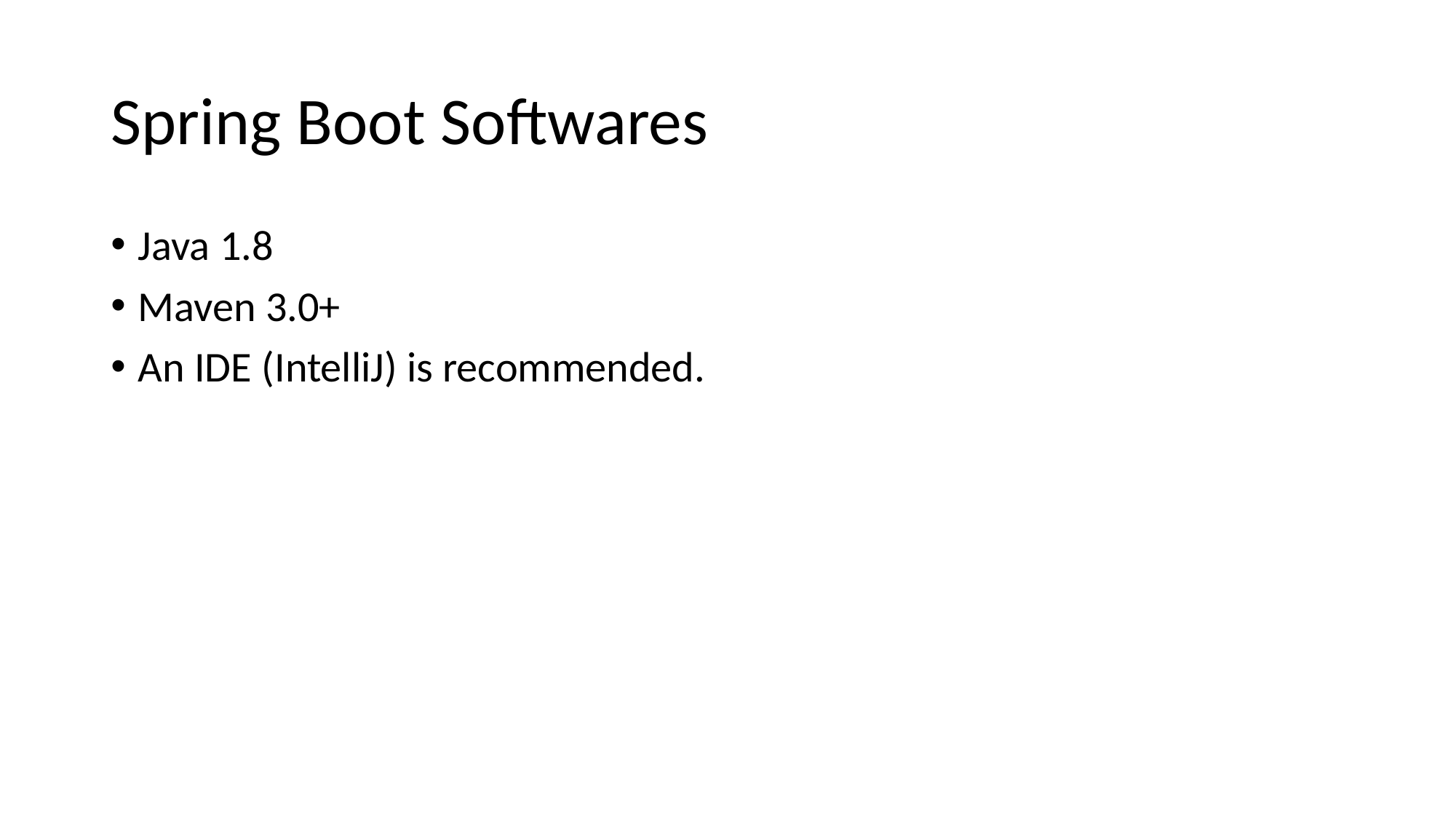

# Spring Boot Softwares
Java 1.8
Maven 3.0+
An IDE (IntelliJ) is recommended.